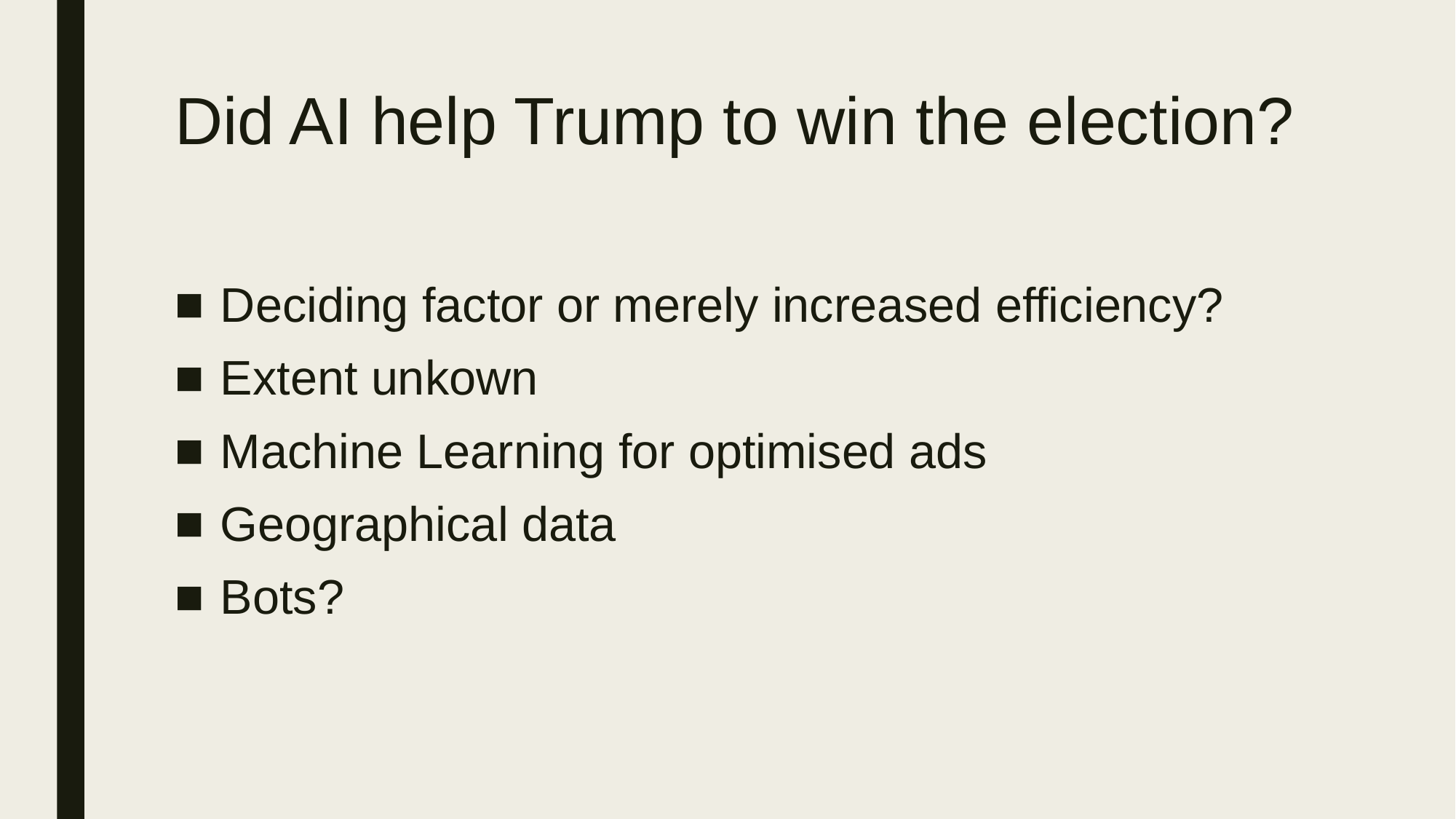

# Did AI help Trump to win the election?
Deciding factor or merely increased efficiency?
Extent unkown
Machine Learning for optimised ads
Geographical data
Bots?